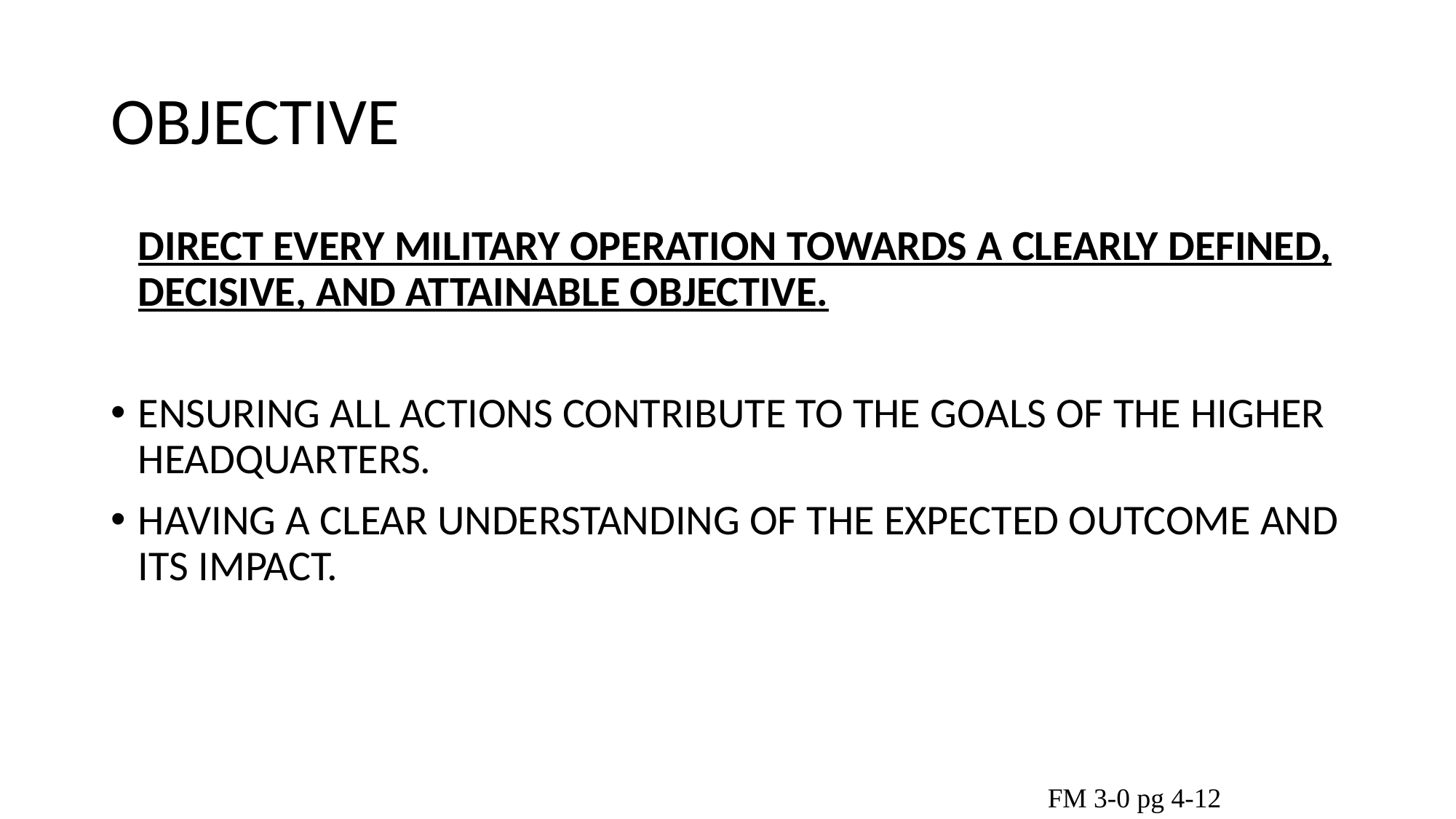

# OBJECTIVE
	DIRECT EVERY MILITARY OPERATION TOWARDS A CLEARLY DEFINED, DECISIVE, AND ATTAINABLE OBJECTIVE.

ENSURING ALL ACTIONS CONTRIBUTE TO THE GOALS OF THE HIGHER HEADQUARTERS.
HAVING A CLEAR UNDERSTANDING OF THE EXPECTED OUTCOME AND ITS IMPACT.

FM 3-0 pg 4-12